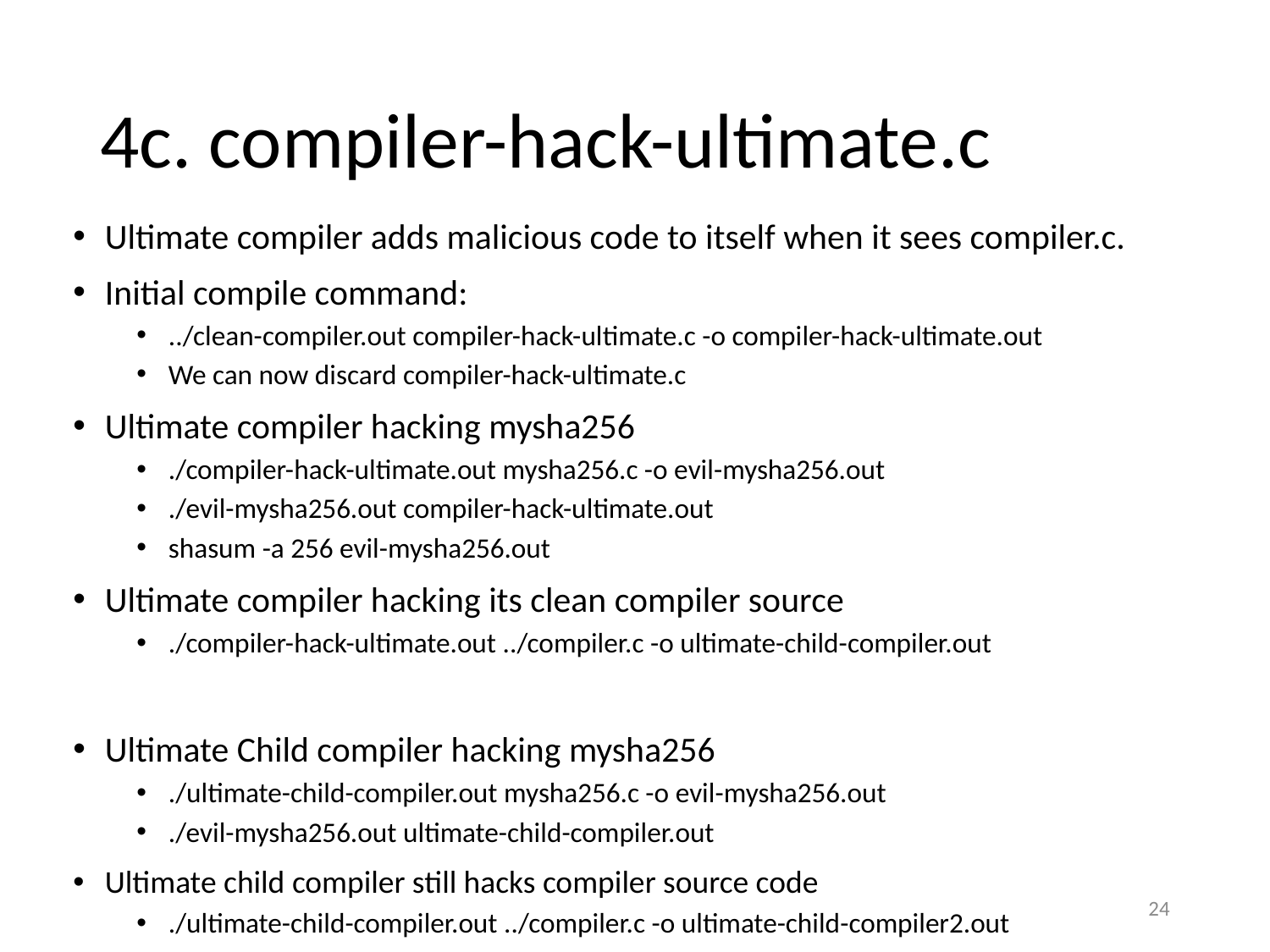

# 4c. compiler-hack-ultimate.c
Ultimate compiler adds malicious code to itself when it sees compiler.c.
Initial compile command:
../clean-compiler.out compiler-hack-ultimate.c -o compiler-hack-ultimate.out
We can now discard compiler-hack-ultimate.c
Ultimate compiler hacking mysha256
./compiler-hack-ultimate.out mysha256.c -o evil-mysha256.out
./evil-mysha256.out compiler-hack-ultimate.out
shasum -a 256 evil-mysha256.out
Ultimate compiler hacking its clean compiler source
./compiler-hack-ultimate.out ../compiler.c -o ultimate-child-compiler.out

Ultimate Child compiler hacking mysha256
./ultimate-child-compiler.out mysha256.c -o evil-mysha256.out
./evil-mysha256.out ultimate-child-compiler.out
Ultimate child compiler still hacks compiler source code
./ultimate-child-compiler.out ../compiler.c -o ultimate-child-compiler2.out

24